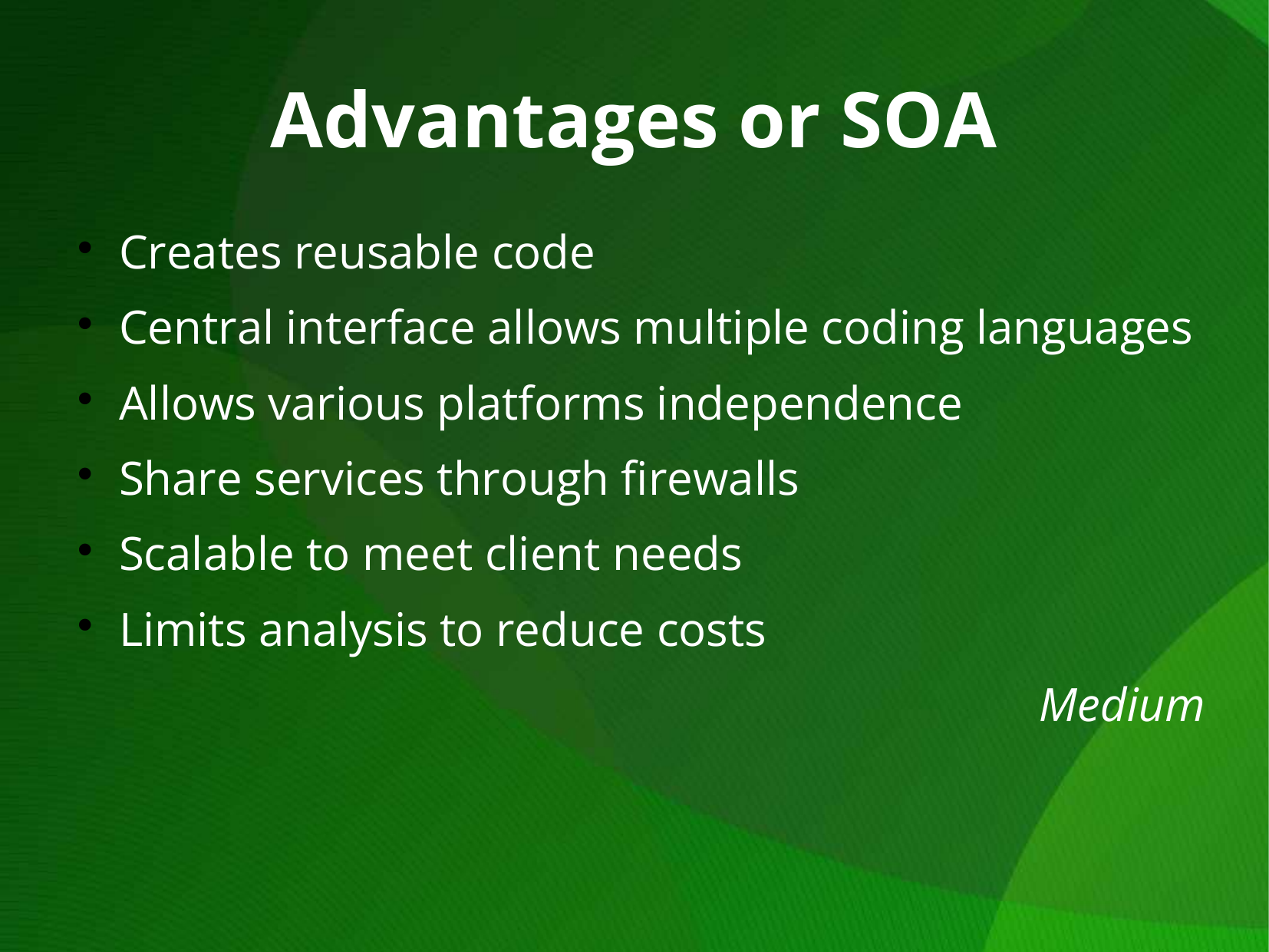

Advantages or SOA
Creates reusable code
Central interface allows multiple coding languages
Allows various platforms independence
Share services through firewalls
Scalable to meet client needs
Limits analysis to reduce costs
Medium